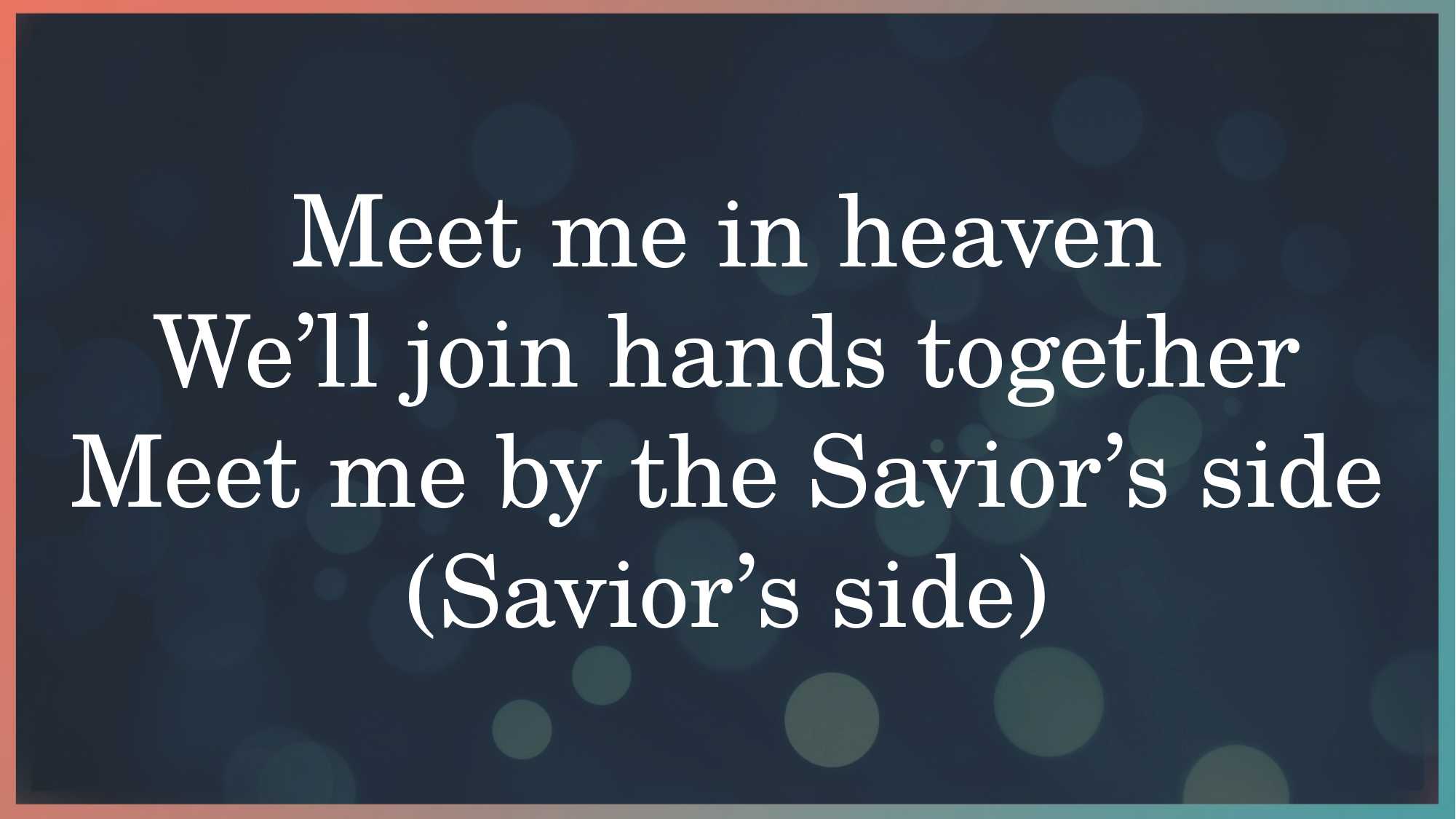

Meet me in heaven
We’ll join hands together
Meet me by the Savior’s side
(Savior’s side)